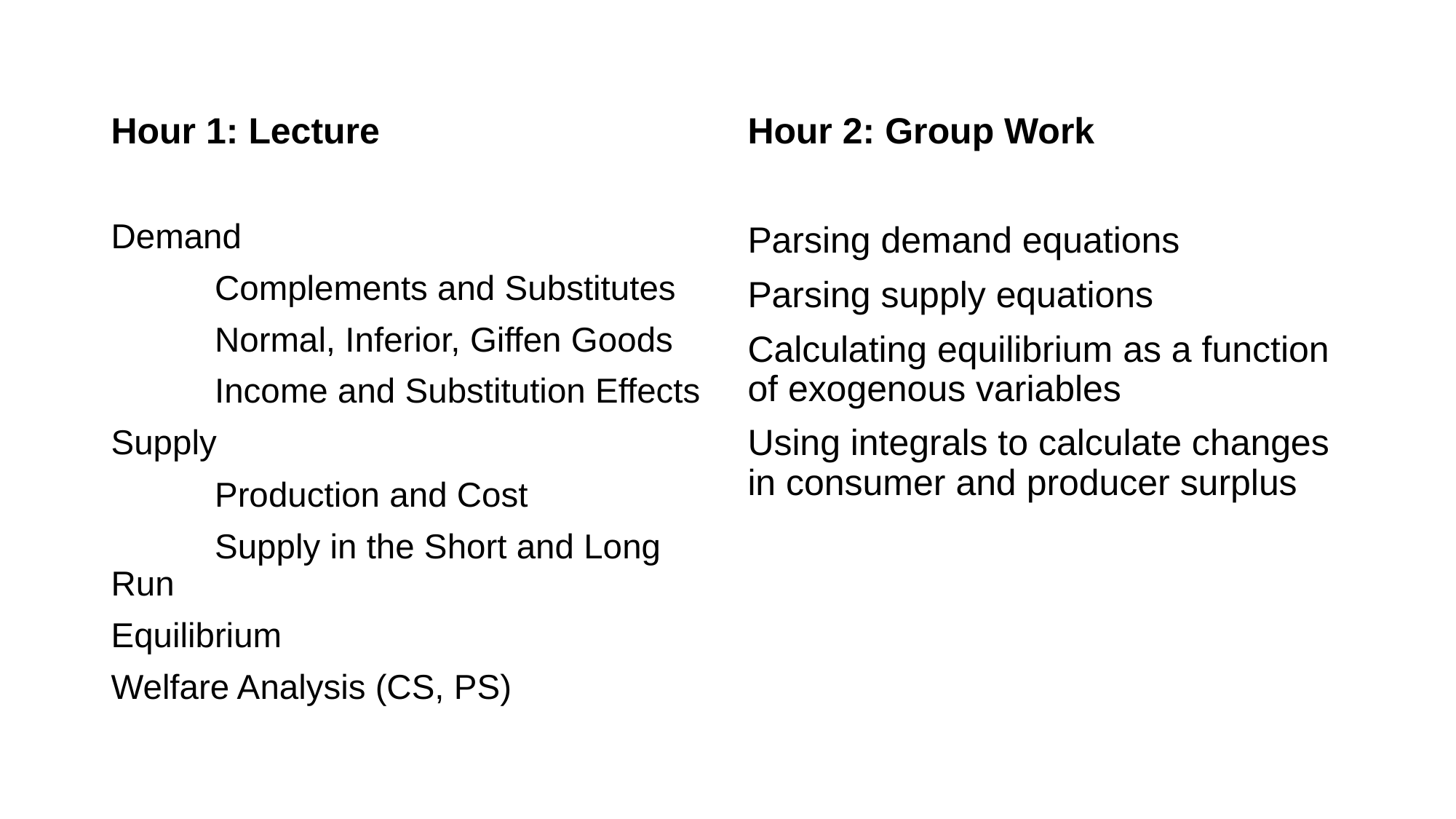

Hour 1: Lecture
Hour 2: Group Work

Demand
	Complements and Substitutes
	Normal, Inferior, Giffen Goods
	Income and Substitution Effects
Supply
	Production and Cost
	Supply in the Short and Long Run
Equilibrium
Welfare Analysis (CS, PS)

Parsing demand equations
Parsing supply equations
Calculating equilibrium as a function of exogenous variables
Using integrals to calculate changes in consumer and producer surplus